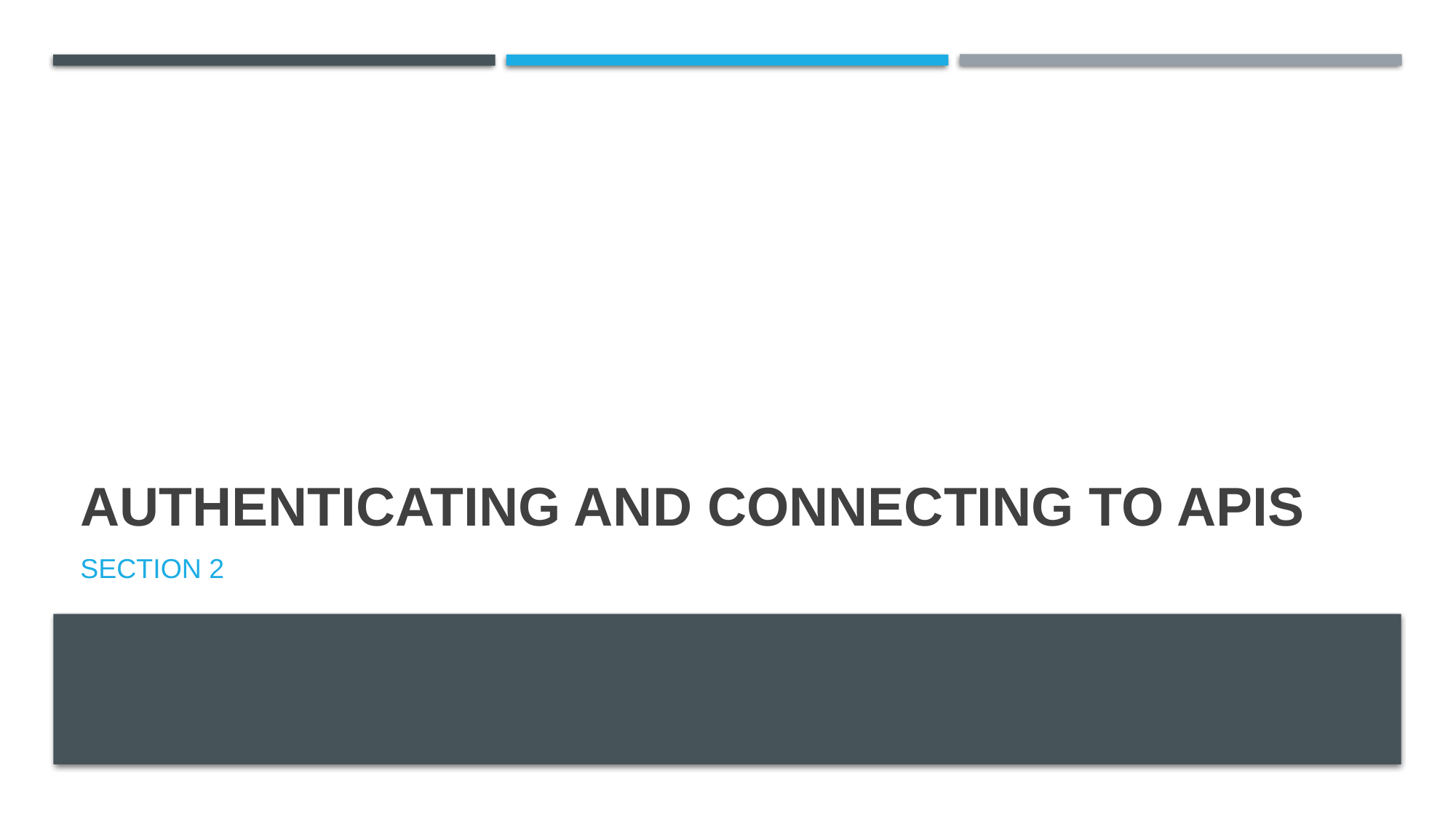

# Authenticating and Connecting to APIs
Section 2